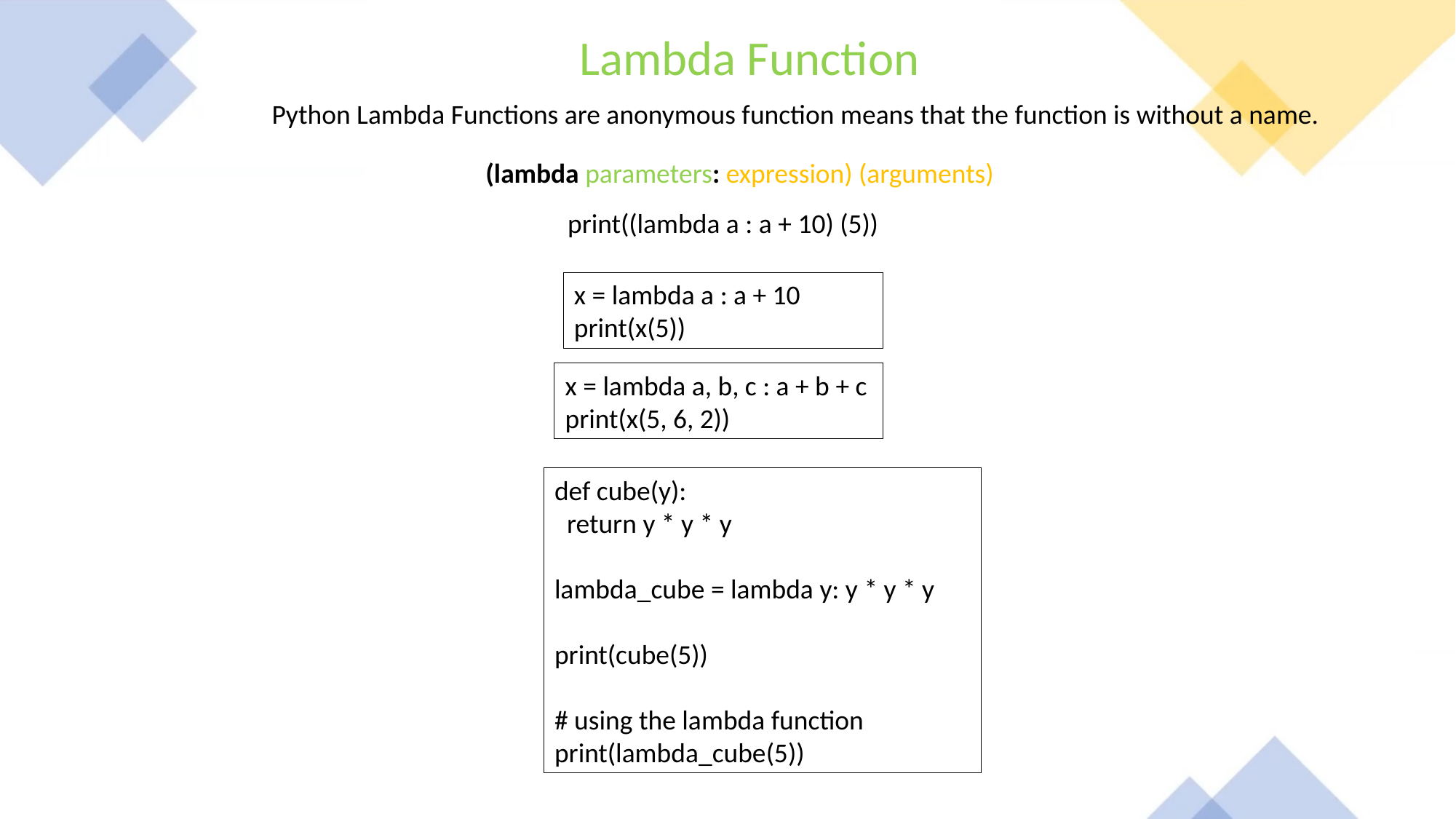

Lambda Function
Python Lambda Functions are anonymous function means that the function is without a name.
(lambda parameters: expression) (arguments)
print((lambda a : a + 10) (5))
x = lambda a : a + 10
print(x(5))
x = lambda a, b, c : a + b + c
print(x(5, 6, 2))
def cube(y):
  return y * y * y

lambda_cube = lambda y: y * y * y

print(cube(5))

# using the lambda function
print(lambda_cube(5))